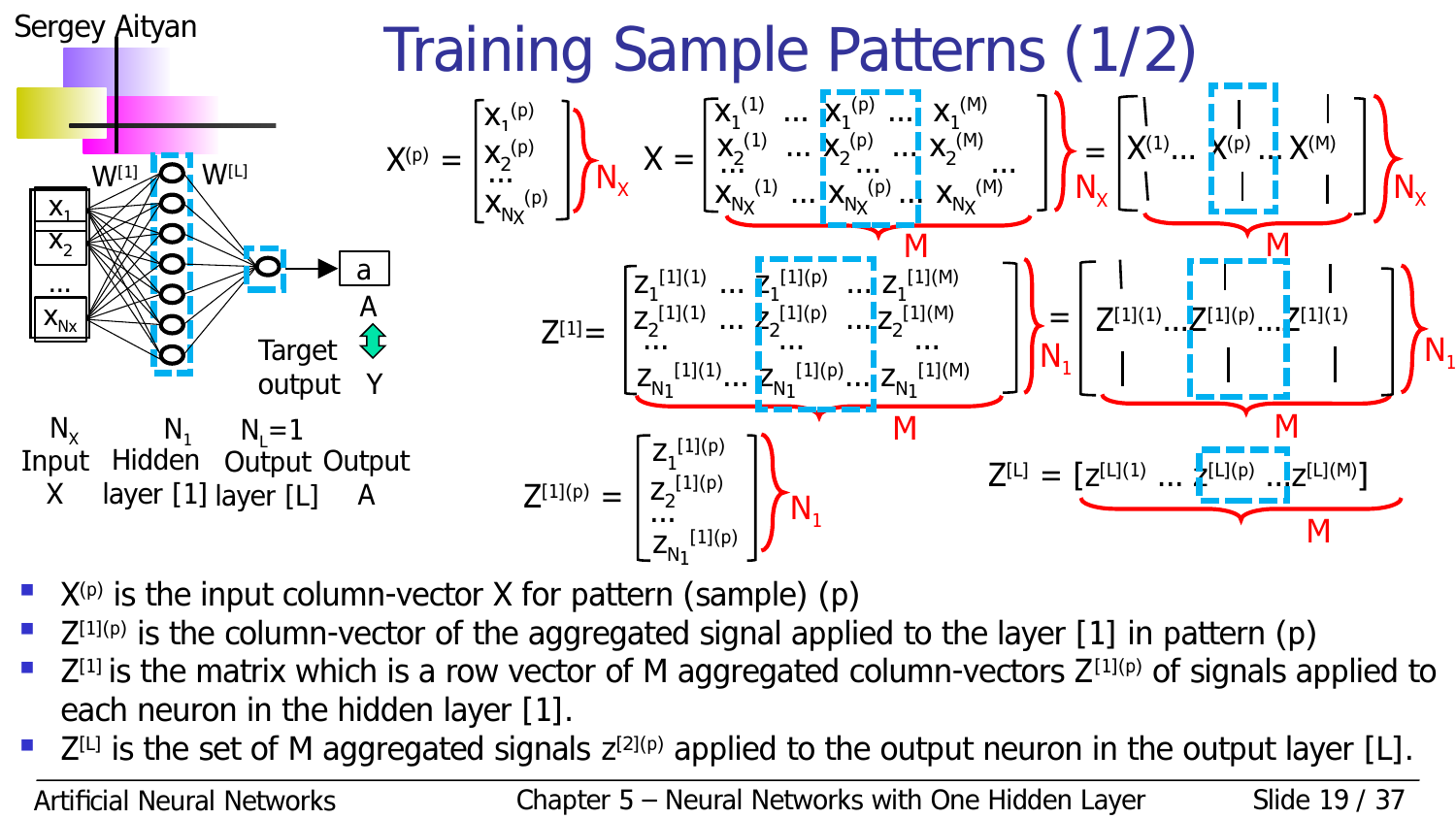

# Training Sample Patterns (1/2)

x1(1)   …  x1(p)  …  x1(M)

x2(1)   …  x2(p)   …  x2(M)
X =
…           …           …
NX
xNX(1)  …  xNX(p) …  xNX(M)
M

=

X(1)…  X(p) … X(M)
NX
M

x1(p)
x2(p)

X(p) =
…
NX
xNX(p)

W[L]
W[1]

x1
x2
…
xNx

a

A

Target output   Y
NX
N1
NL=1
Hidden layer [1]
Input X
Output A
Output layer [L]

z1[1](1)  … z1[1](p)   … z1[1](M)

z2[1](1)  … z2[1](p)   … z2[1](M)
Z[1]=
…           …           …
N1
zN1[1](1)… zN1[1](p)… zN1[1](M)
M

=
Z[1](1)…Z[1](p)…Z[1](1)
N1
M

z1[1](p)

z2[1](p)
Z[1](p) =
N1
…
zN1[1](p)

Z[L] = [z[L](1) … z[L](p) …z[L](M)]
M

X(p) is the input column-vector X for pattern (sample) (p)
Z[1](p) is the column-vector of the aggregated signal applied to the layer [1] in pattern (p)
Z[1] is the matrix which is a row vector of M aggregated column-vectors Z[1](p) of signals applied to each neuron in the hidden layer [1].
Z[L] is the set of M aggregated signals z[2](p) applied to the output neuron in the output layer [L].